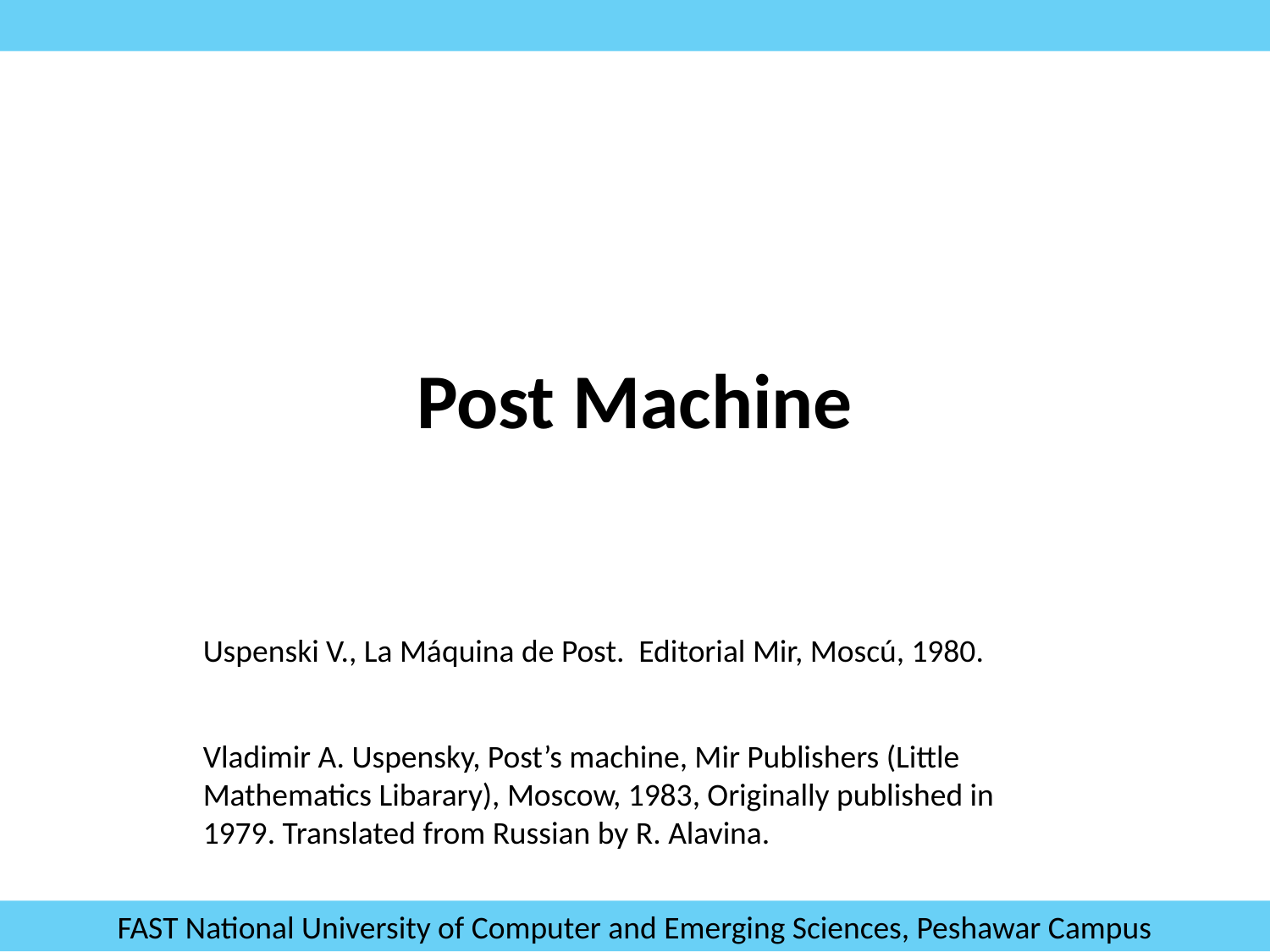

# Post Machine

Uspenski V., La Máquina de Post.  Editorial Mir, Moscú, 1980.
Vladimir A. Uspensky, Post’s machine, Mir Publishers (Little Mathematics Libarary), Moscow, 1983, Originally published in 1979. Translated from Russian by R. Alavina.